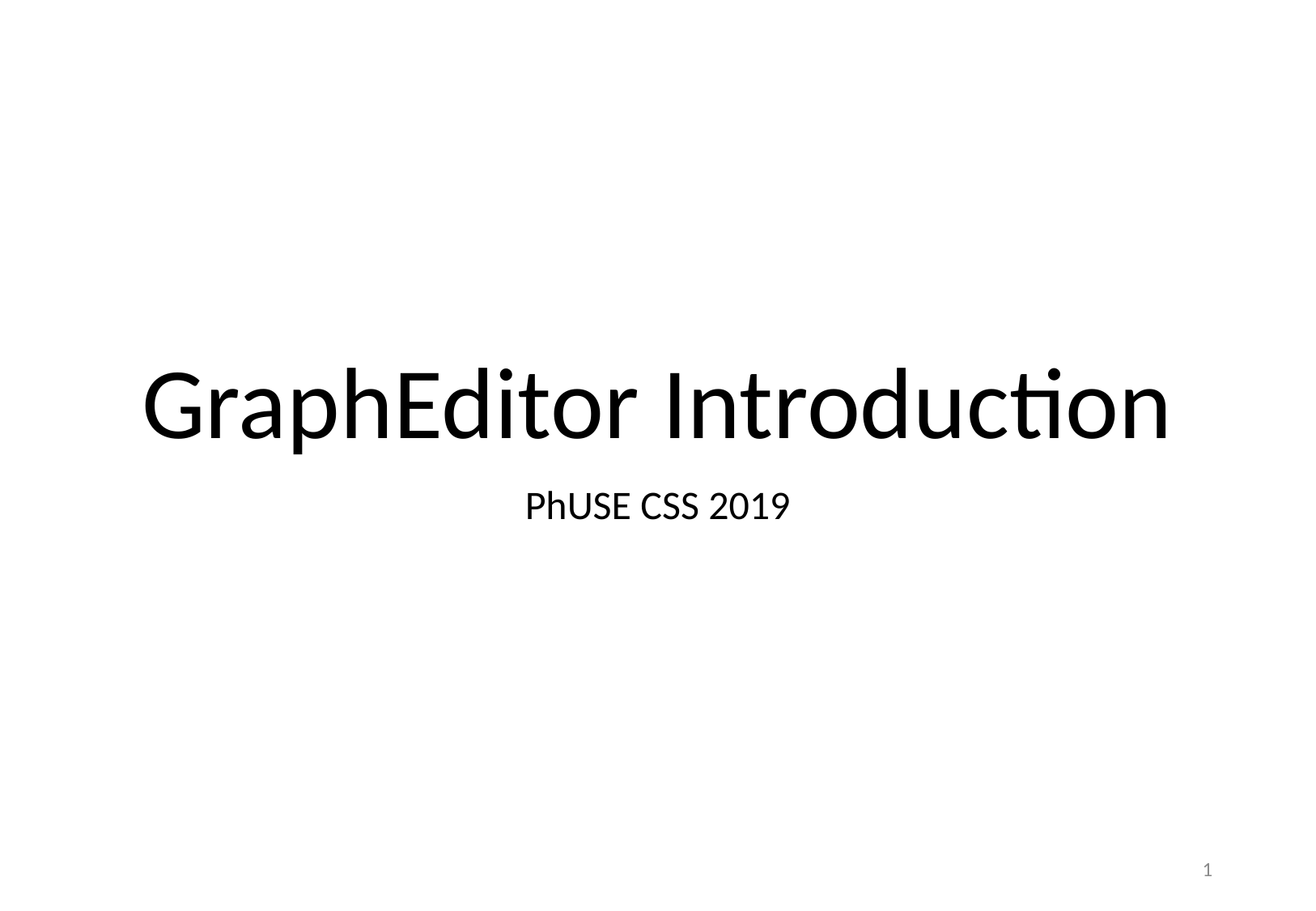

# GraphEditor Introduction
PhUSE CSS 2019
1